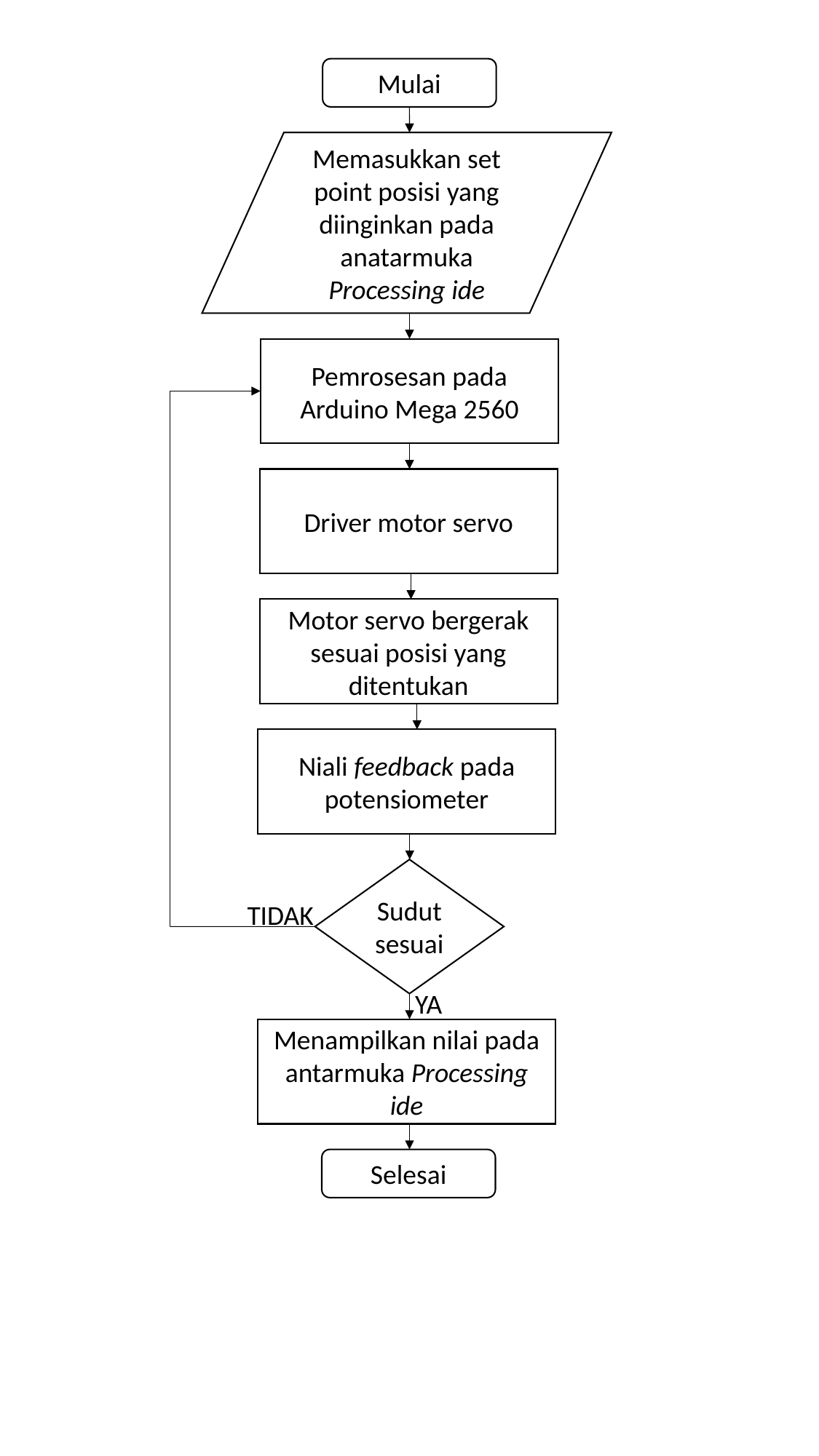

Mulai
Memasukkan set point posisi yang diinginkan pada anatarmuka Processing ide
Pemrosesan pada Arduino Mega 2560
Driver motor servo
Motor servo bergerak sesuai posisi yang ditentukan
Niali feedback pada potensiometer
Sudut sesuai
TIDAK
YA
Menampilkan nilai pada antarmuka Processing ide
Selesai